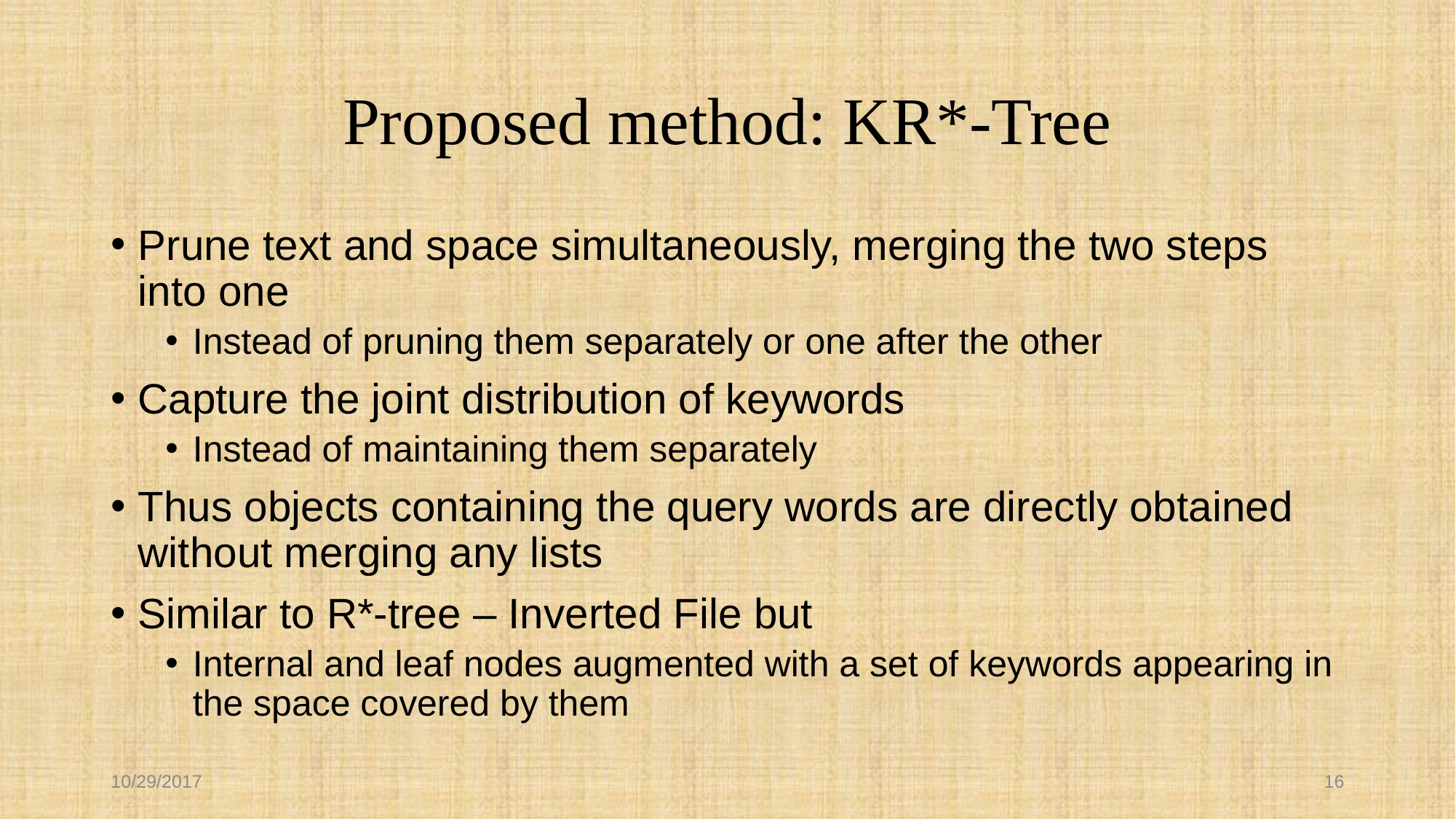

# Proposed method: KR*-Tree
Prune text and space simultaneously, merging the two steps into one
Instead of pruning them separately or one after the other
Capture the joint distribution of keywords
Instead of maintaining them separately
Thus objects containing the query words are directly obtained without merging any lists
Similar to R*-tree – Inverted File but
Internal and leaf nodes augmented with a set of keywords appearing in the space covered by them
10/29/2017
16